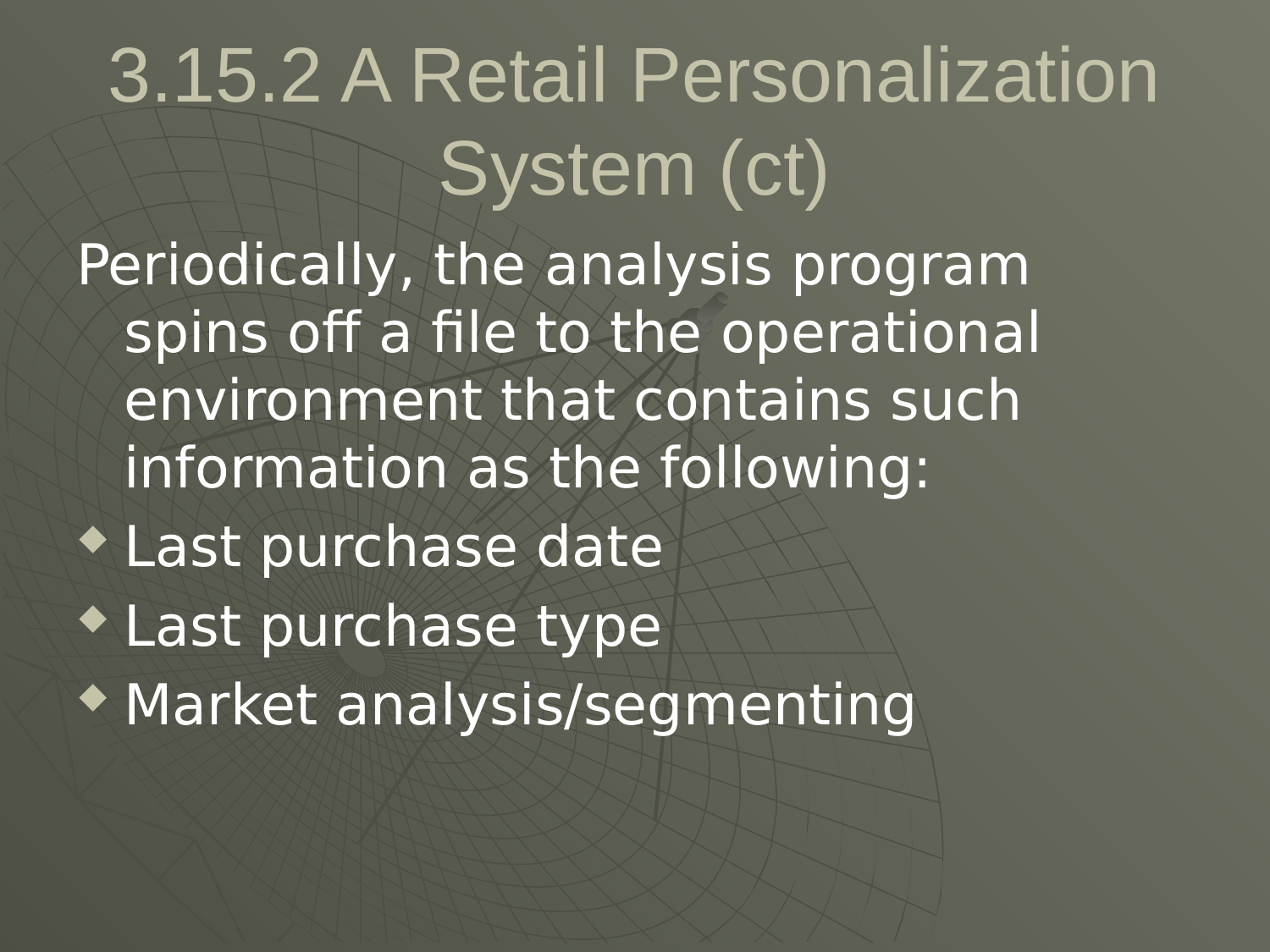

# 3.15.2 A Retail Personalization System (ct)
Periodically, the analysis program spins off a file to the operational environment that contains such information as the following:
Last purchase date
Last purchase type
Market analysis/segmenting